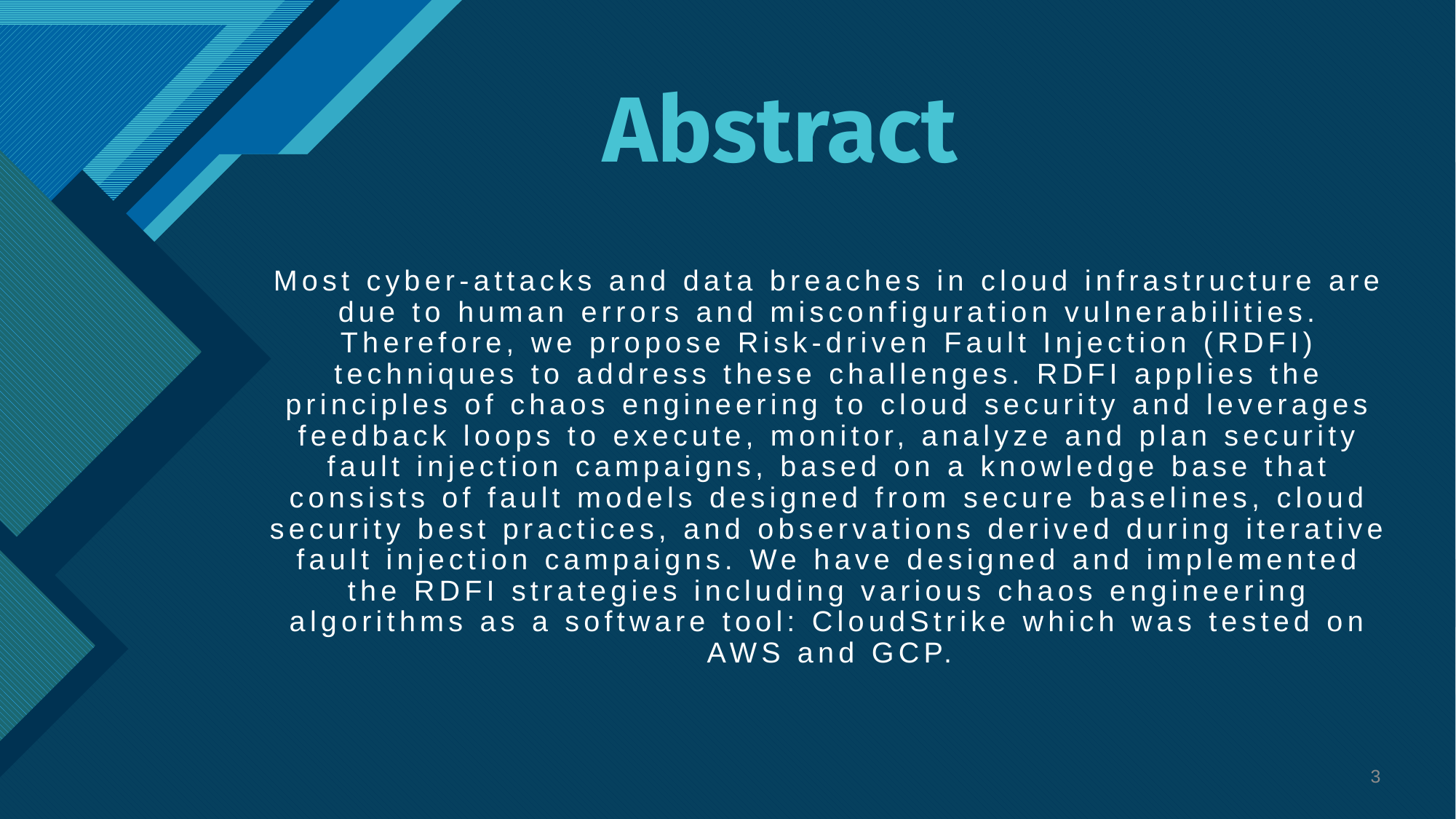

# Abstract
Most cyber-attacks and data breaches in cloud infrastructure are due to human errors and misconfiguration vulnerabilities. Therefore, we propose Risk-driven Fault Injection (RDFI) techniques to address these challenges. RDFI applies the principles of chaos engineering to cloud security and leverages feedback loops to execute, monitor, analyze and plan security fault injection campaigns, based on a knowledge base that consists of fault models designed from secure baselines, cloud security best practices, and observations derived during iterative fault injection campaigns. We have designed and implemented the RDFI strategies including various chaos engineering algorithms as a software tool: CloudStrike which was tested on AWS and GCP.
3